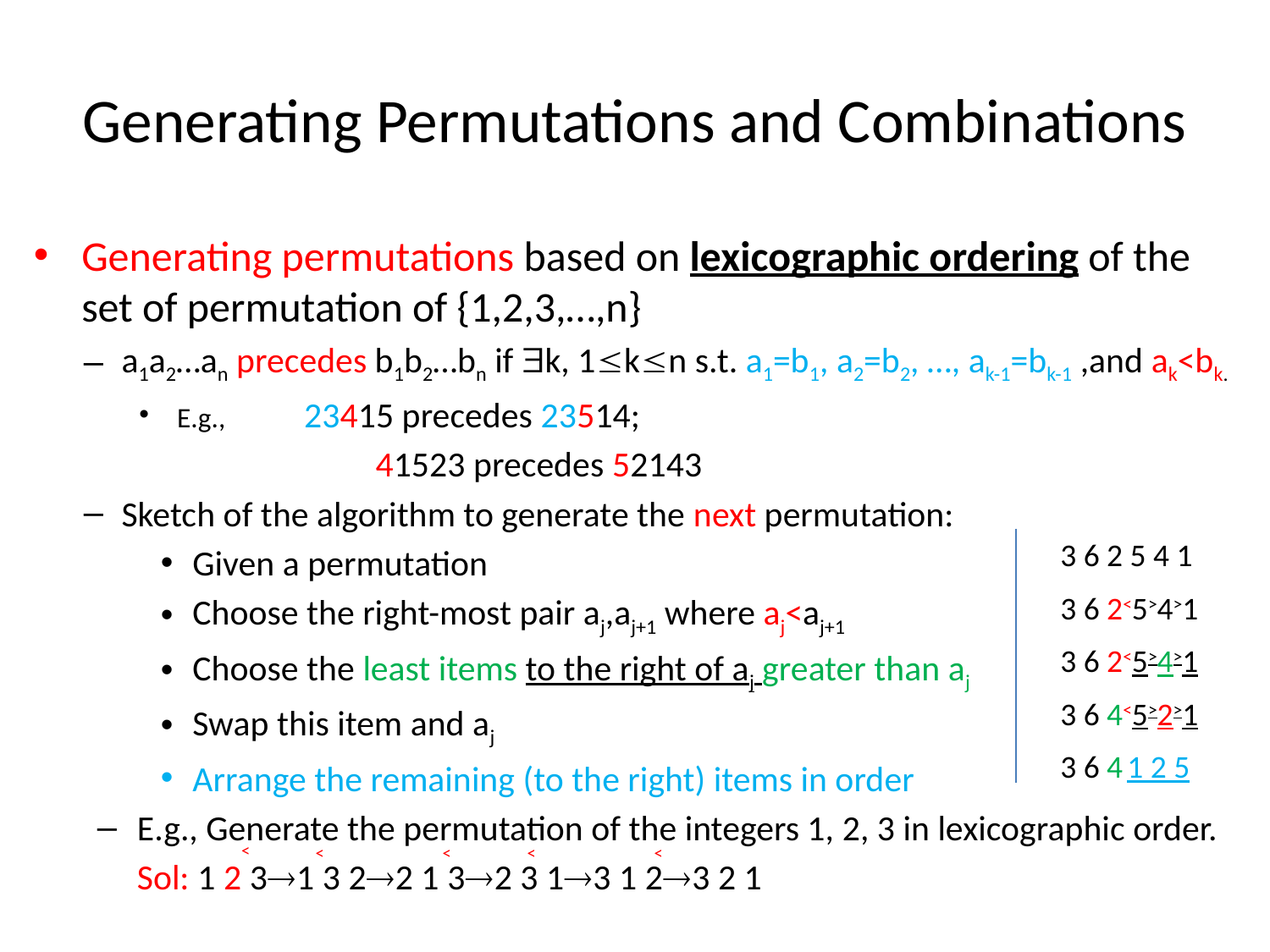

# Generating Permutations and Combinations
Generating permutations based on lexicographic ordering of the set of permutation of {1,2,3,…,n}
a1a2…an precedes b1b2…bn if ∃k, 1≤k≤n s.t. a1=b1, a2=b2, …, ak-1=bk-1 ,and ak<bk.
E.g., 	23415 precedes 23514;
			41523 precedes 52143
Sketch of the algorithm to generate the next permutation:
Given a permutation
Choose the right-most pair aj,aj+1 where aj<aj+1
Choose the least items to the right of aj greater than aj
Swap this item and aj
Arrange the remaining (to the right) items in order
E.g., Generate the permutation of the integers 1, 2, 3 in lexicographic order.
	Sol: 1 2 3→1 3 2→2 1 3→2 3 1→3 1 2→3 2 1

3 6 2 5 4 1
3 6 2<5>4>1
3 6 2<5>4>1
3 6 4<5>2>1
3 6 4 1 2 5
<
<
<
<
<